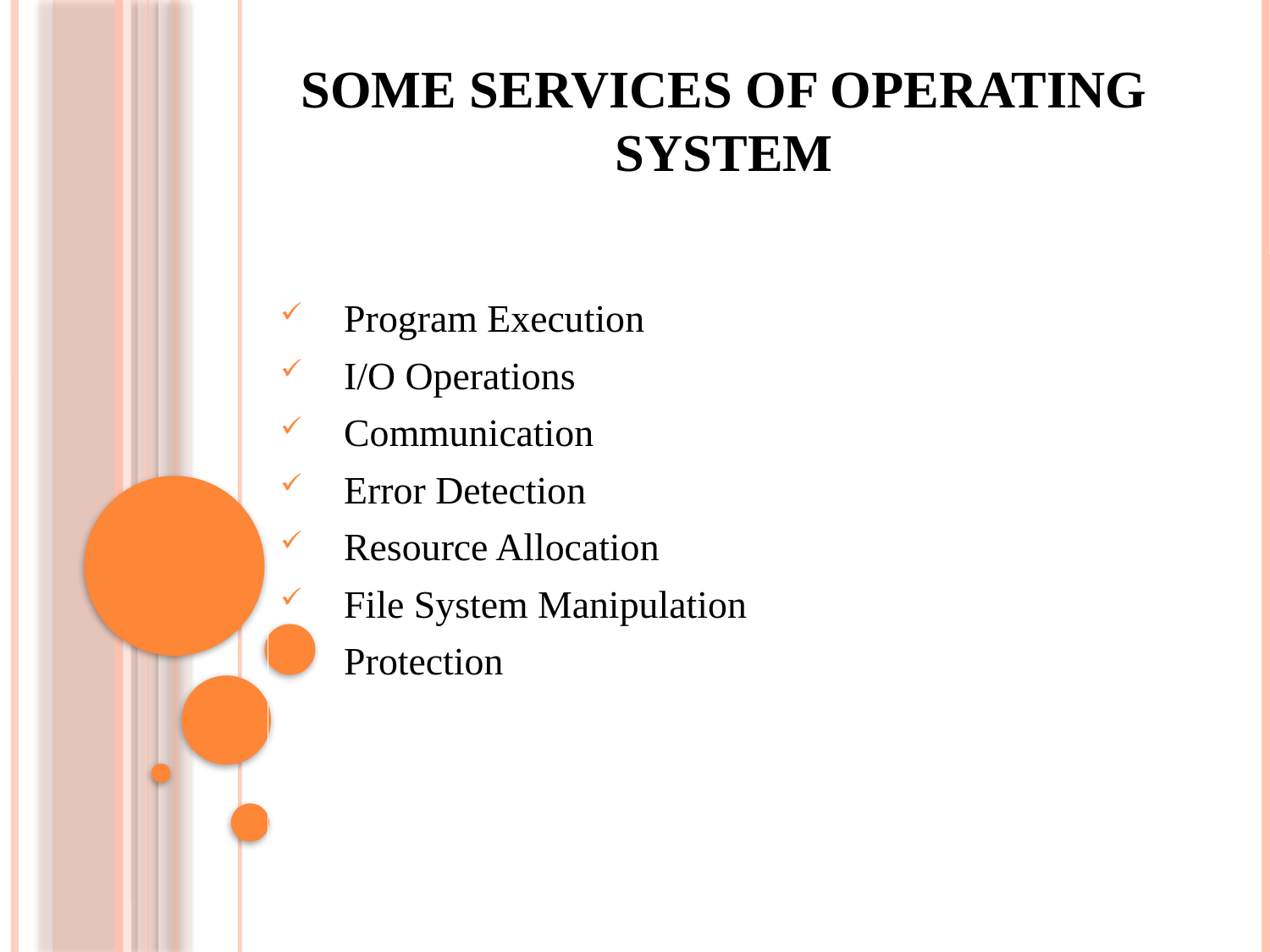

# Some Services of Operating System
Program Execution
I/O Operations
Communication
Error Detection
Resource Allocation
File System Manipulation
Protection